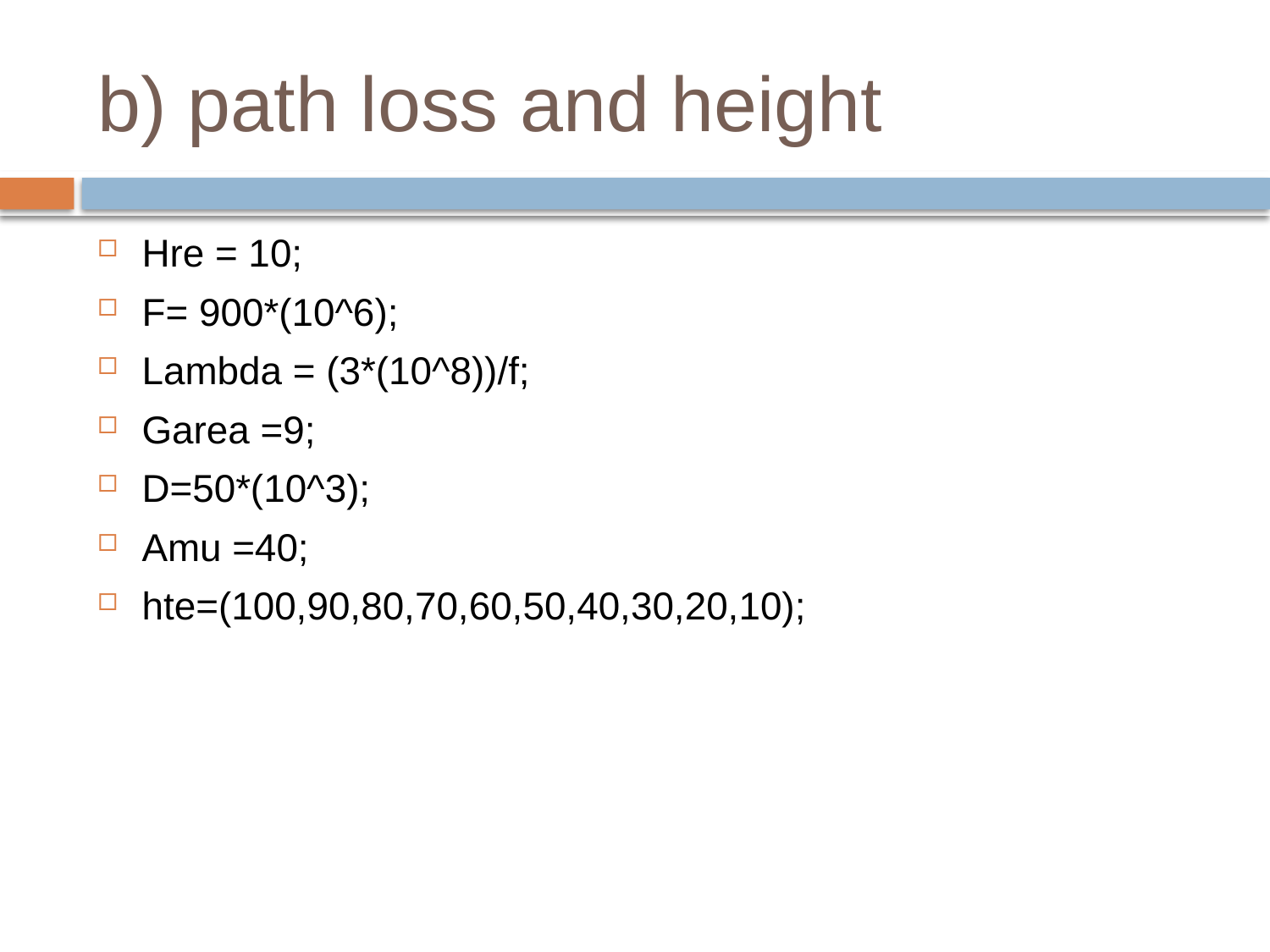

# b) path loss and height
Hre = 10;
F= 900*(10^6);
Lambda = (3*(10^8))/f;
Garea =9;
D=50*(10^3);
Amu =40;
hte=(100,90,80,70,60,50,40,30,20,10);